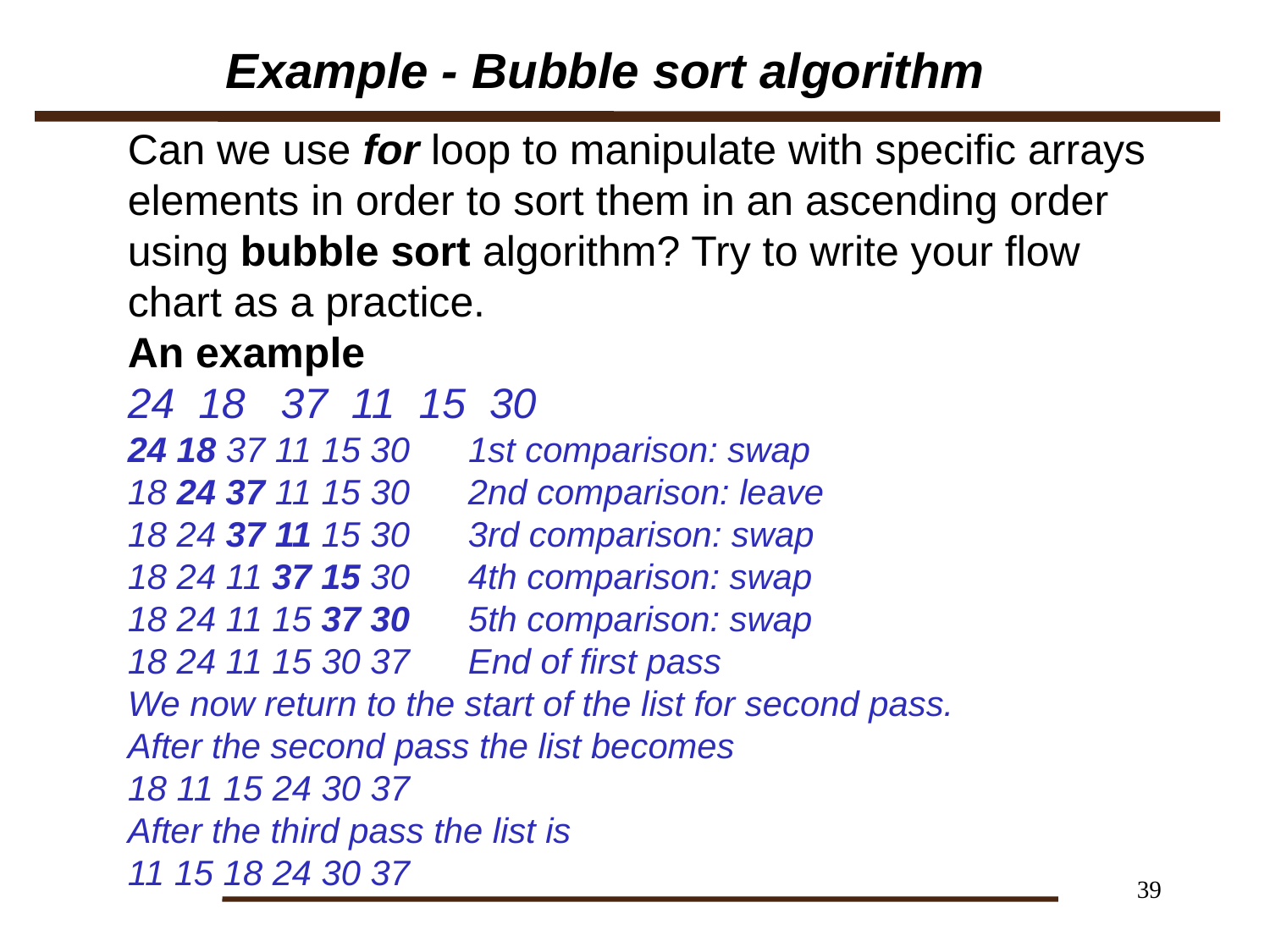

# Example - Bubble sort algorithm

Can we use for loop to manipulate with specific arrays elements in order to sort them in an ascending order using bubble sort algorithm? Try to write your flow chart as a practice.
An example
24  18   37  11  15  30
24 18 37 11 15 30      1st comparison: swap
18 24 37 11 15 30      2nd comparison: leave
18 24 37 11 15 30      3rd comparison: swap
18 24 11 37 15 30      4th comparison: swap
18 24 11 15 37 30      5th comparison: swap
18 24 11 15 30 37      End of first pass
We now return to the start of the list for second pass.
After the second pass the list becomes
18 11 15 24 30 37
After the third pass the list is
11 15 18 24 30 37

39